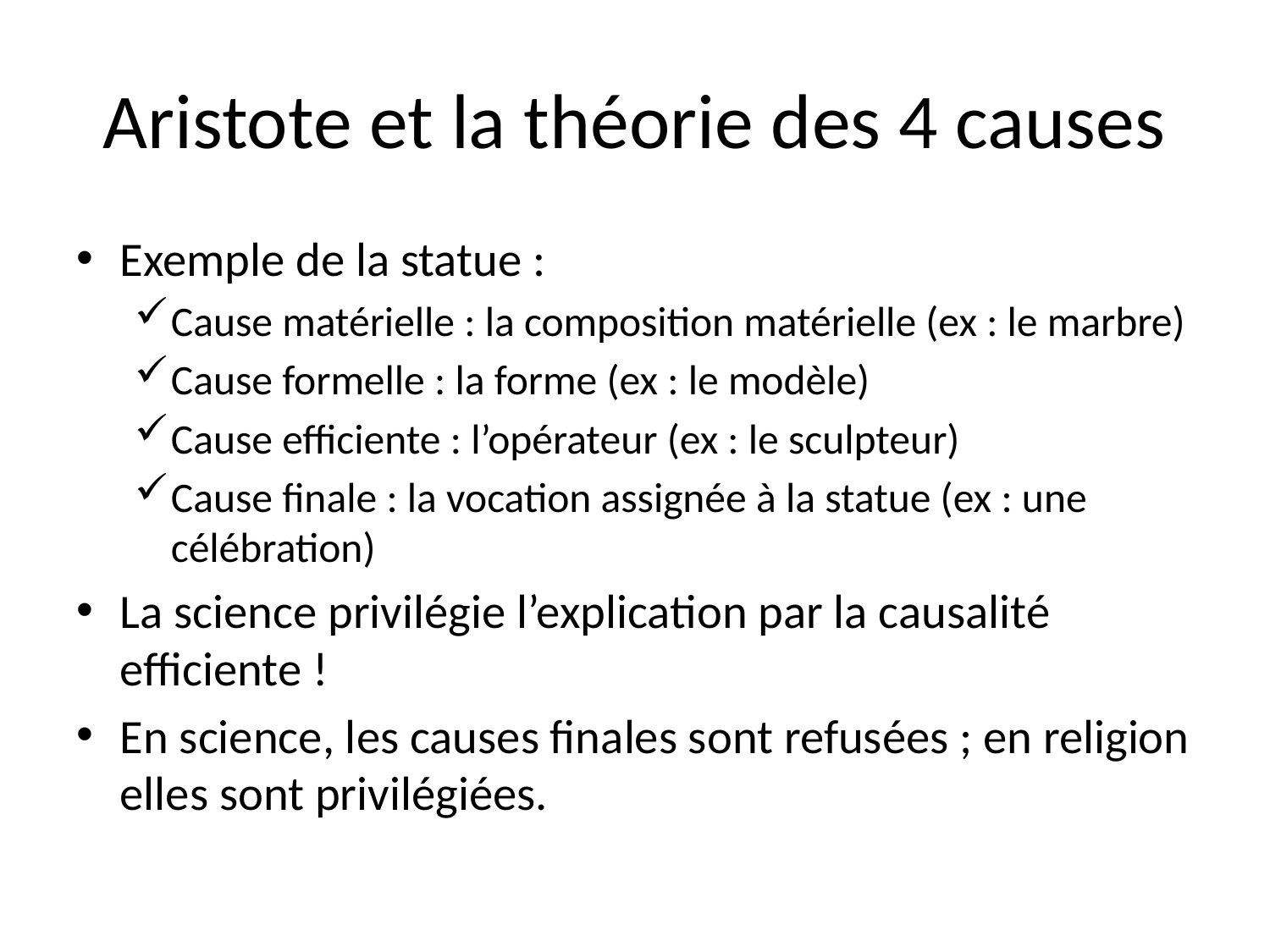

# Aristote et la théorie des 4 causes
Exemple de la statue :
Cause matérielle : la composition matérielle (ex : le marbre)
Cause formelle : la forme (ex : le modèle)
Cause efficiente : l’opérateur (ex : le sculpteur)
Cause finale : la vocation assignée à la statue (ex : une célébration)
La science privilégie l’explication par la causalité efficiente !
En science, les causes finales sont refusées ; en religion elles sont privilégiées.